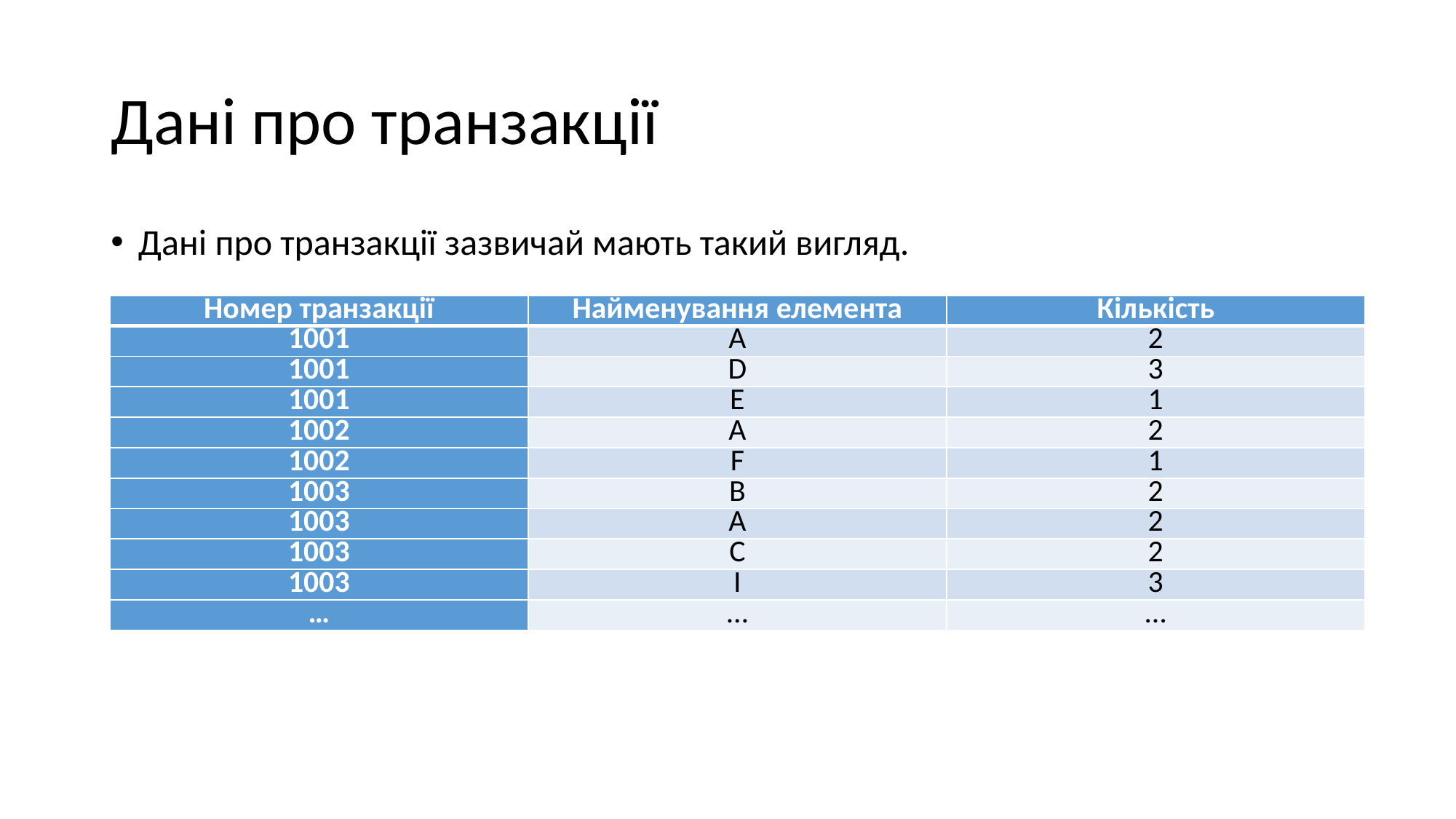

# Дані про транзакції
Дані про транзакції зазвичай мають такий вигляд.

| Номер транзакції | Найменування елемента | Кількість |
| --- | --- | --- |
| 1001 | А | 2 |
| 1001 | D | 3 |
| 1001 | E | 1 |
| 1002 | А | 2 |
| 1002 | F | 1 |
| 1003 | B | 2 |
| 1003 | A | 2 |
| 1003 | C | 2 |
| 1003 | І | 3 |
| … | … | … |